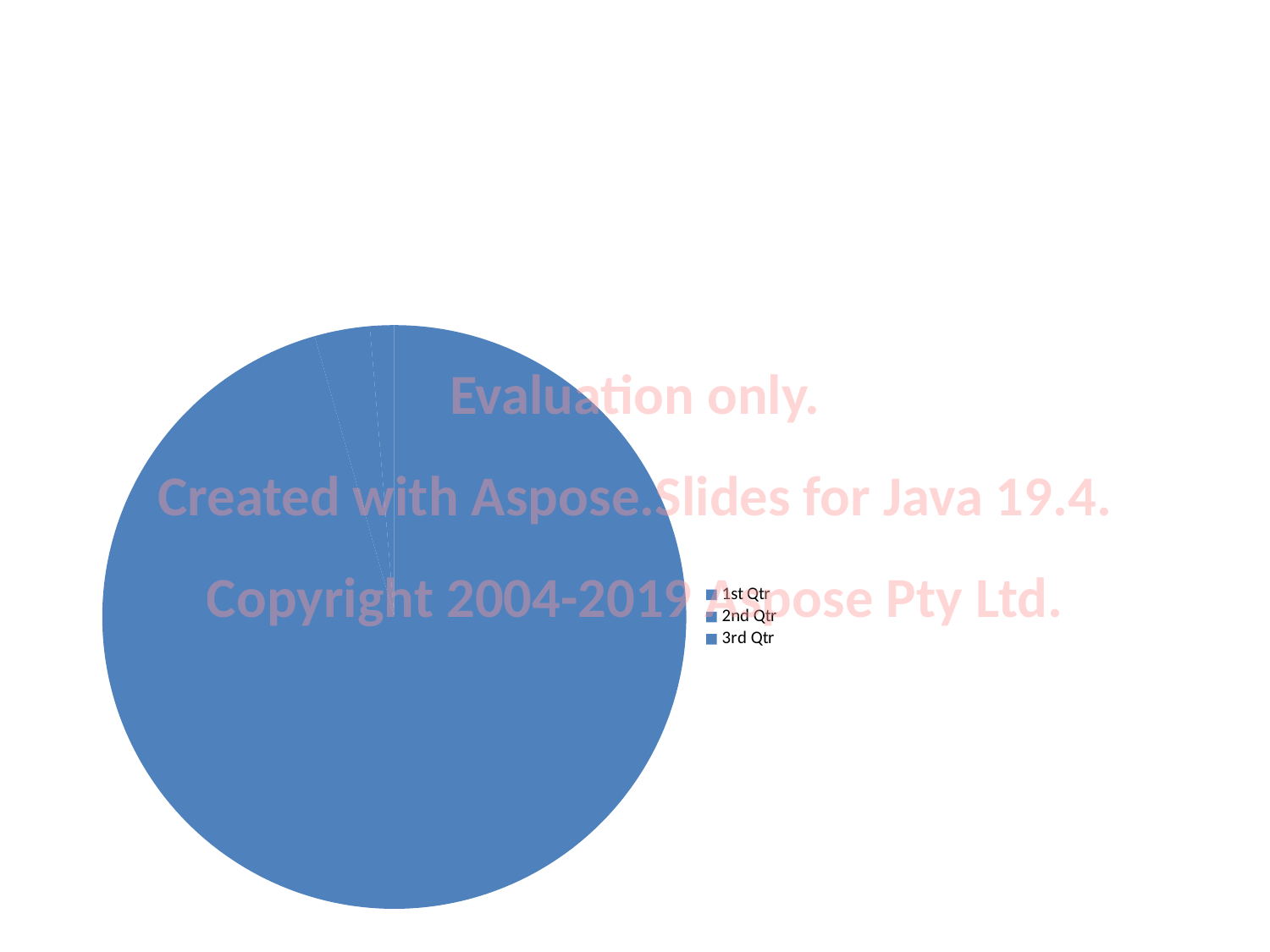

### Chart

| Category | Sales |
|---|---|
| 1st Qtr | 100.0 |
| 2nd Qtr | 3.2 |
| 3rd Qtr | 1.4 |
Evaluation only.
Created with Aspose.Slides for Java 19.4.
Copyright 2004-2019 Aspose Pty Ltd.